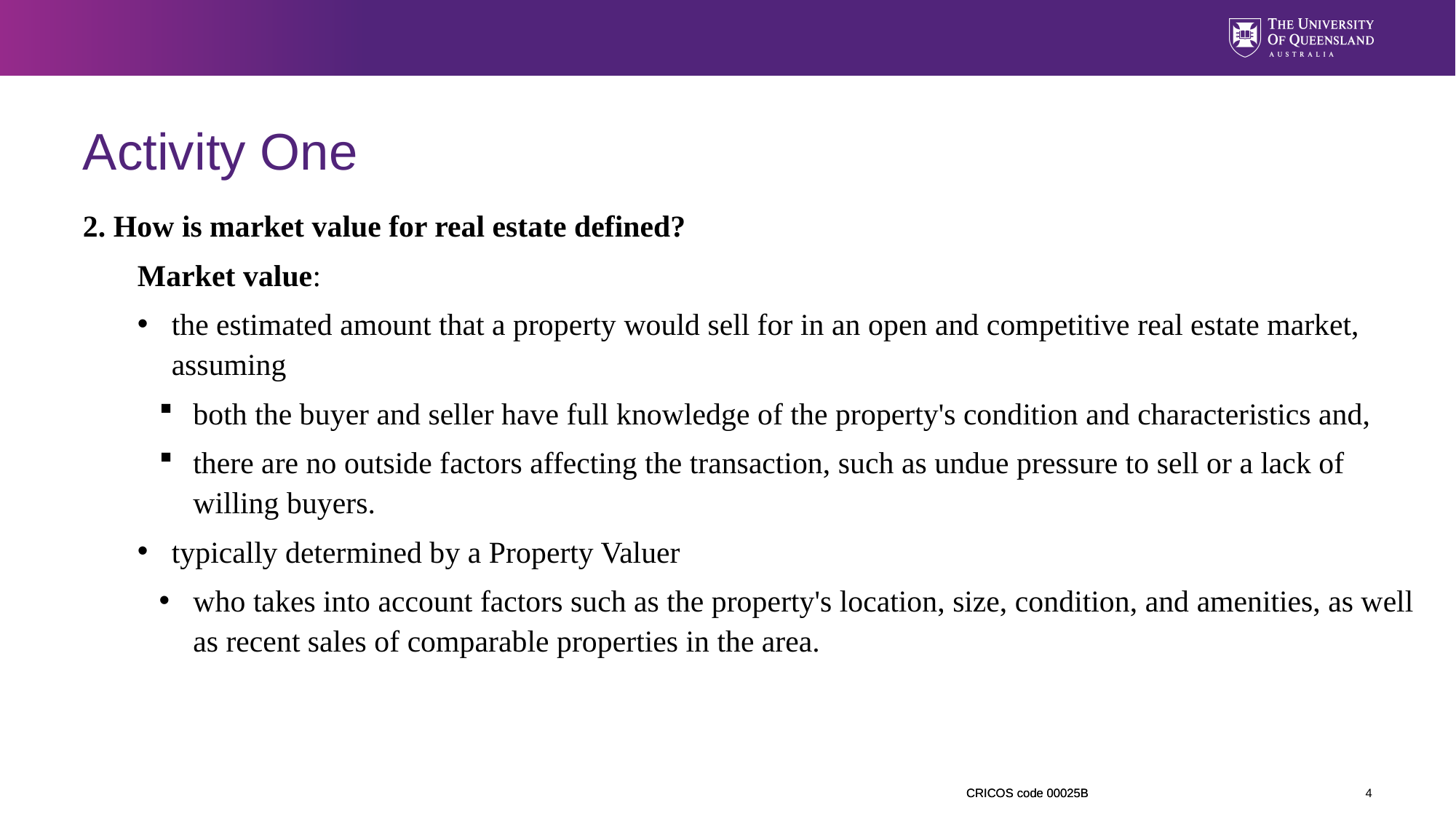

# Activity One
2. How is market value for real estate defined?
Market value:
the estimated amount that a property would sell for in an open and competitive real estate market, assuming
both the buyer and seller have full knowledge of the property's condition and characteristics and,
there are no outside factors affecting the transaction, such as undue pressure to sell or a lack of willing buyers.
typically determined by a Property Valuer
who takes into account factors such as the property's location, size, condition, and amenities, as well as recent sales of comparable properties in the area.

4